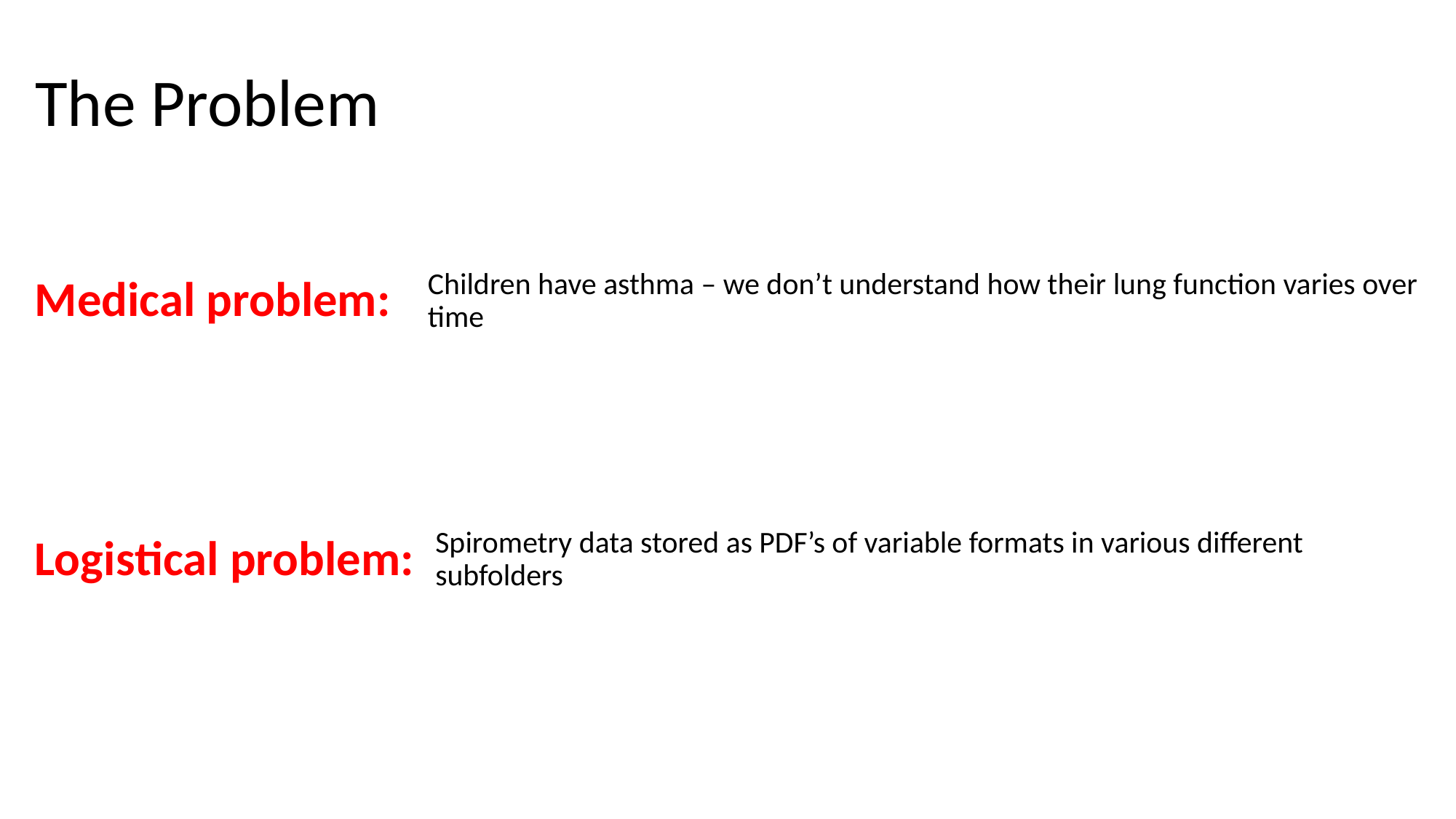

# The Problem
Medical problem:
Children have asthma – we don’t understand how their lung function varies over time
Logistical problem:
Spirometry data stored as PDF’s of variable formats in various different subfolders